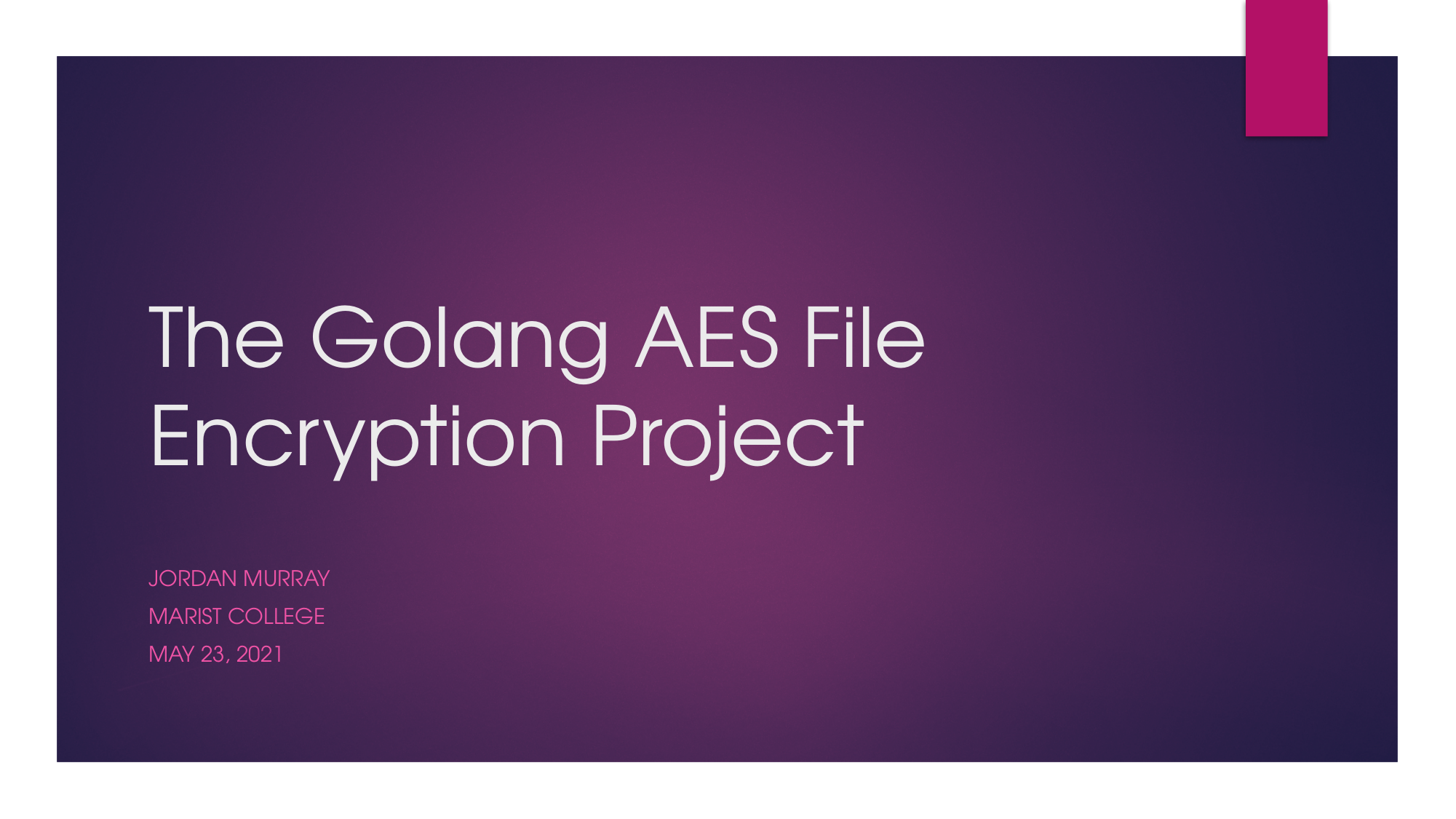

# The Golang AES File Encryption Project

Jordan Murray
Marist College
May 23, 2021